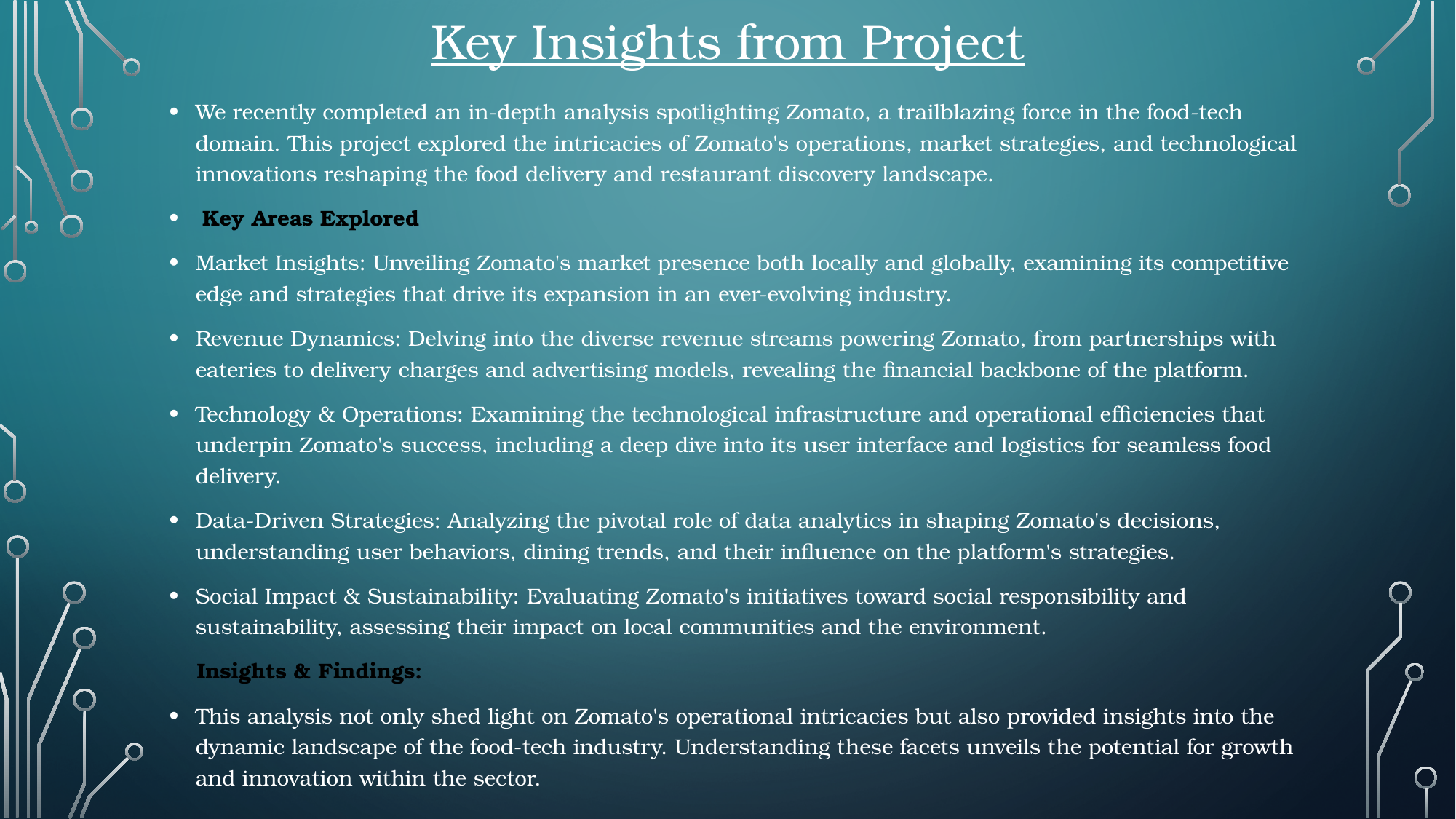

# Key Insights from Project
We recently completed an in-depth analysis spotlighting Zomato, a trailblazing force in the food-tech domain. This project explored the intricacies of Zomato's operations, market strategies, and technological innovations reshaping the food delivery and restaurant discovery landscape.
 Key Areas Explored
Market Insights: Unveiling Zomato's market presence both locally and globally, examining its competitive edge and strategies that drive its expansion in an ever-evolving industry.
Revenue Dynamics: Delving into the diverse revenue streams powering Zomato, from partnerships with eateries to delivery charges and advertising models, revealing the financial backbone of the platform.
Technology & Operations: Examining the technological infrastructure and operational efficiencies that underpin Zomato's success, including a deep dive into its user interface and logistics for seamless food delivery.
Data-Driven Strategies: Analyzing the pivotal role of data analytics in shaping Zomato's decisions, understanding user behaviors, dining trends, and their influence on the platform's strategies.
Social Impact & Sustainability: Evaluating Zomato's initiatives toward social responsibility and sustainability, assessing their impact on local communities and the environment.
    Insights & Findings:
This analysis not only shed light on Zomato's operational intricacies but also provided insights into the dynamic landscape of the food-tech industry. Understanding these facets unveils the potential for growth and innovation within the sector.